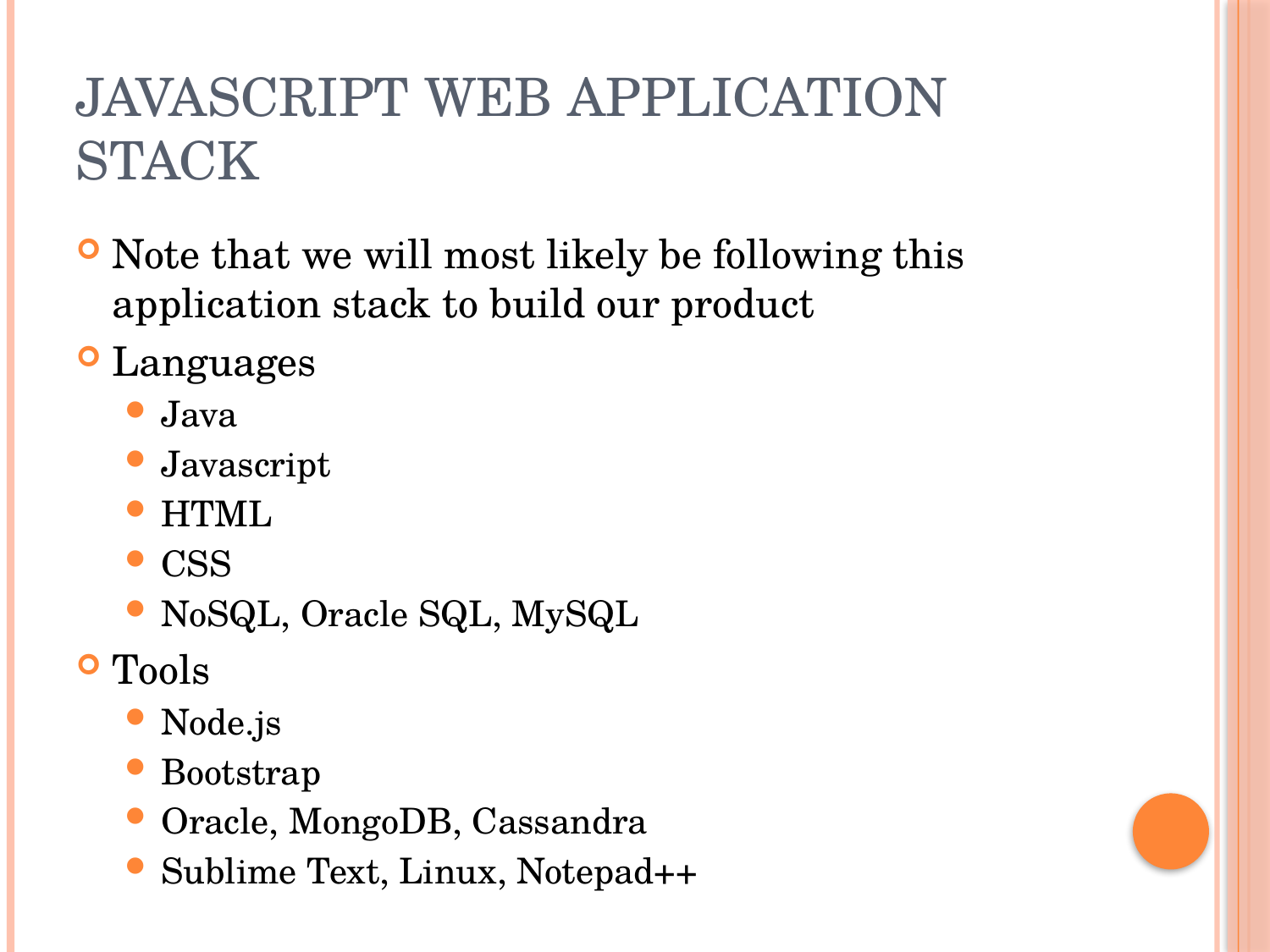

# Javascript Web application Stack
Note that we will most likely be following this application stack to build our product
Languages
Java
Javascript
HTML
CSS
NoSQL, Oracle SQL, MySQL
Tools
Node.js
Bootstrap
Oracle, MongoDB, Cassandra
Sublime Text, Linux, Notepad++